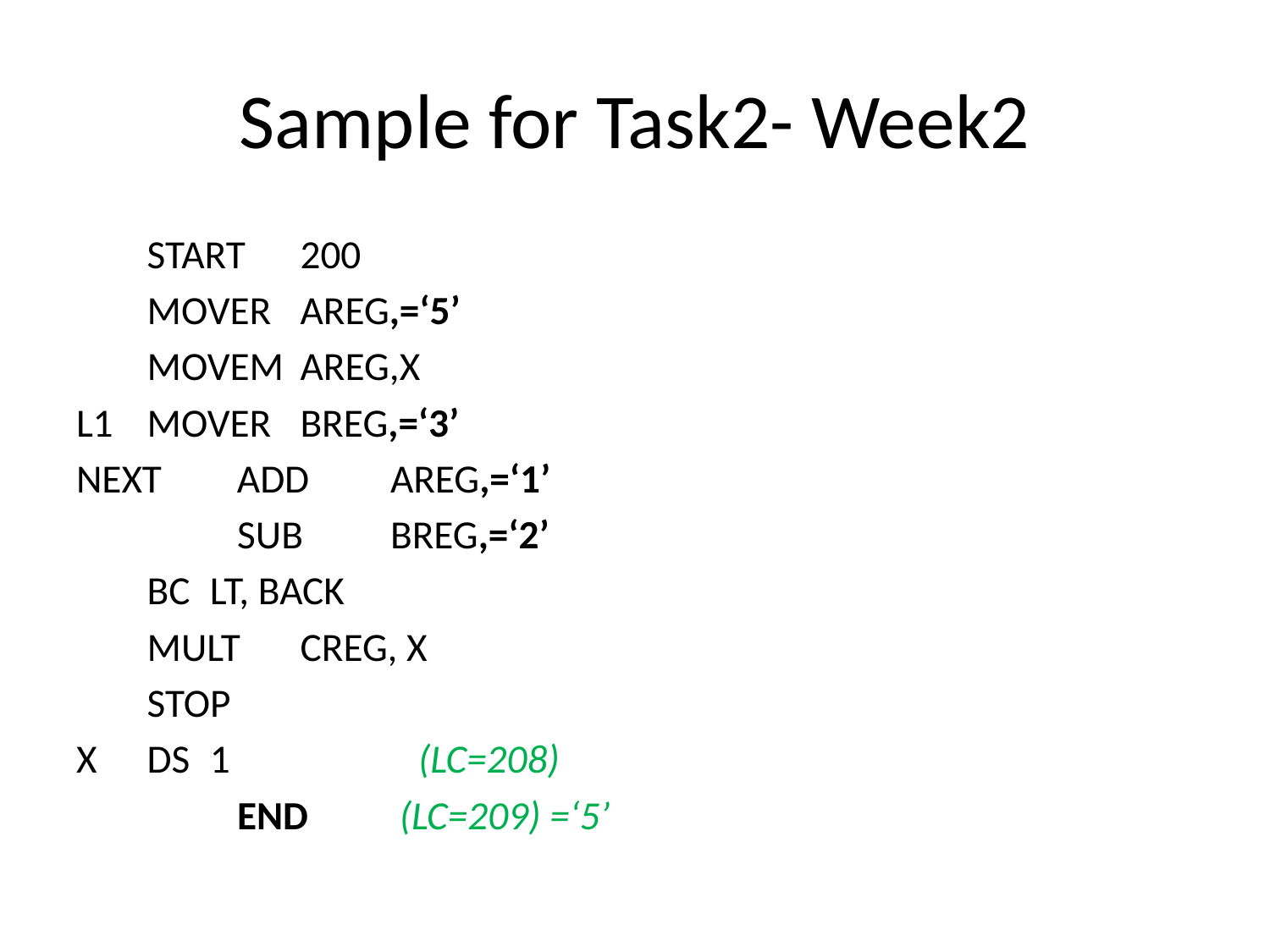

# Sample for Task2- Week2
		   START	200
		   MOVER	AREG,=‘5’
		   MOVEM	AREG,X
L1		   MOVER  	BREG,=‘3’
NEXT 	   ADD 		AREG,=‘1’
	   	   SUB 		BREG,=‘2’
		   BC 		LT, BACK
		   MULT     	CREG, X
		   STOP
X		   DS		1	             (LC=208)
	   	   END				 (LC=209) =‘5’